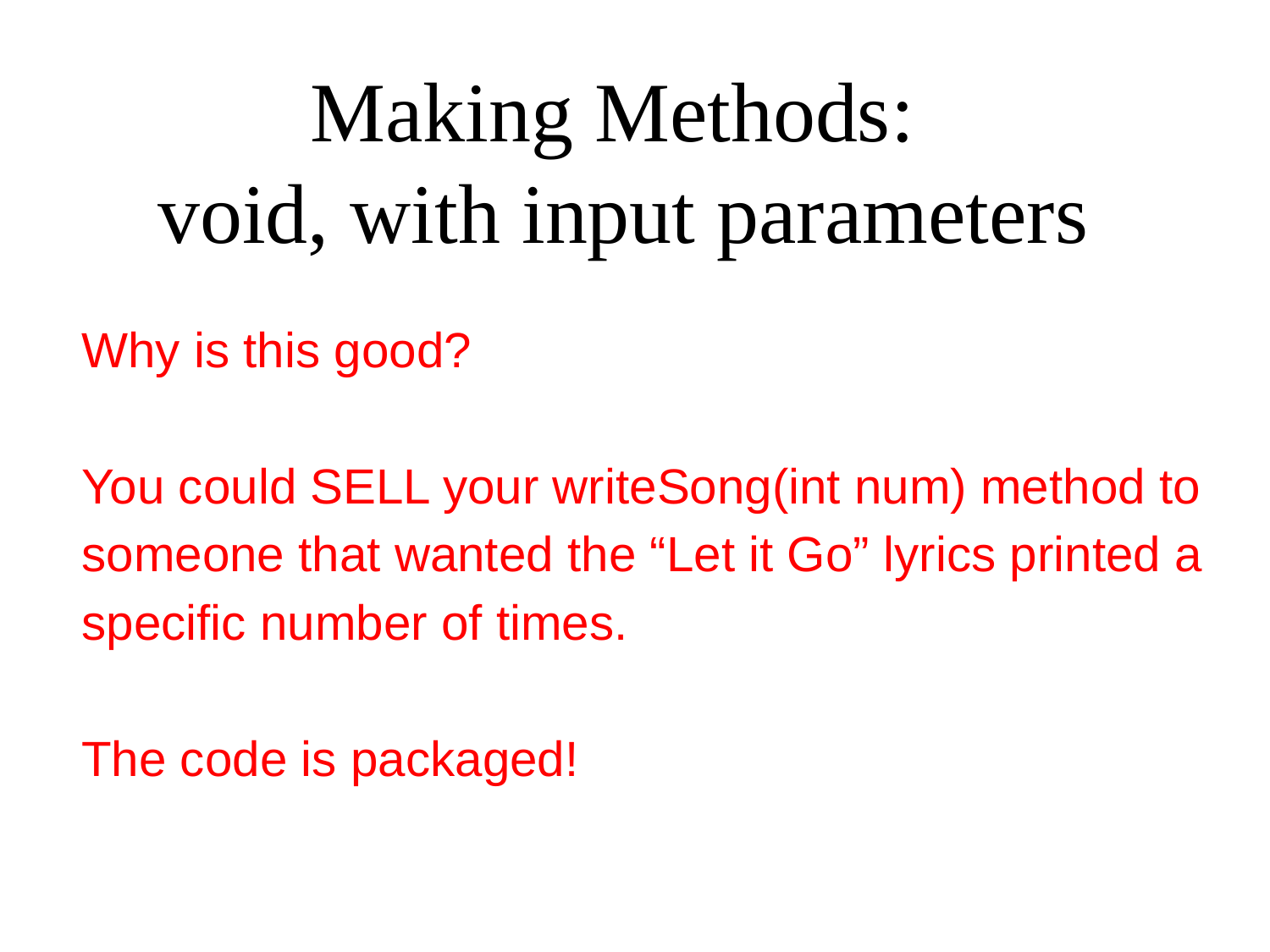

Making Methods:
void, with input parameters

Why is this good?

You could SELL your writeSong(int num) method to someone that wanted the “Let it Go” lyrics printed a specific number of times.

The code is packaged!